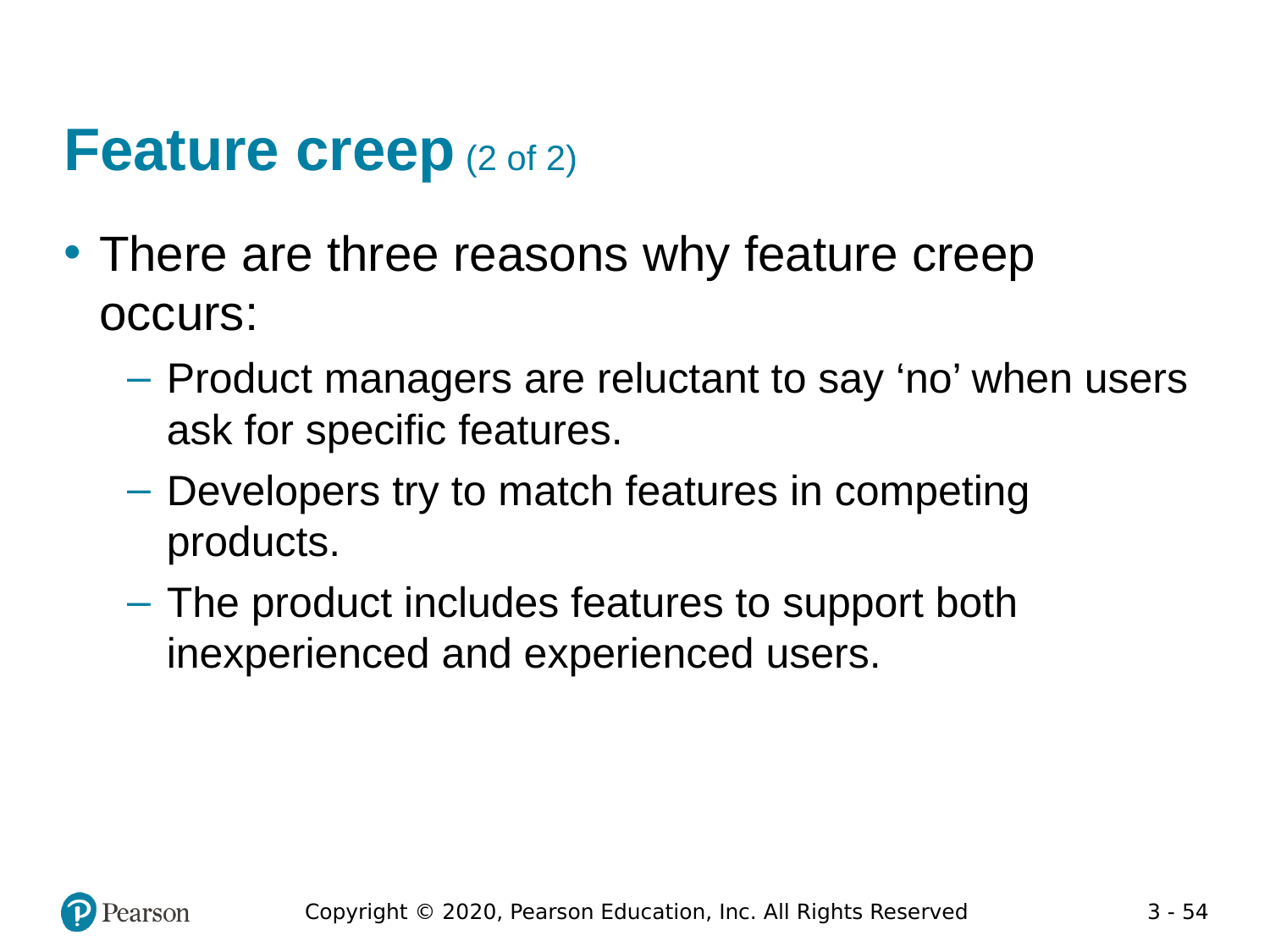

# Feature creep (2 of 2)
There are three reasons why feature creep occurs:
Product managers are reluctant to say ‘no’ when users ask for specific features.
Developers try to match features in competing products.
The product includes features to support both inexperienced and experienced users.